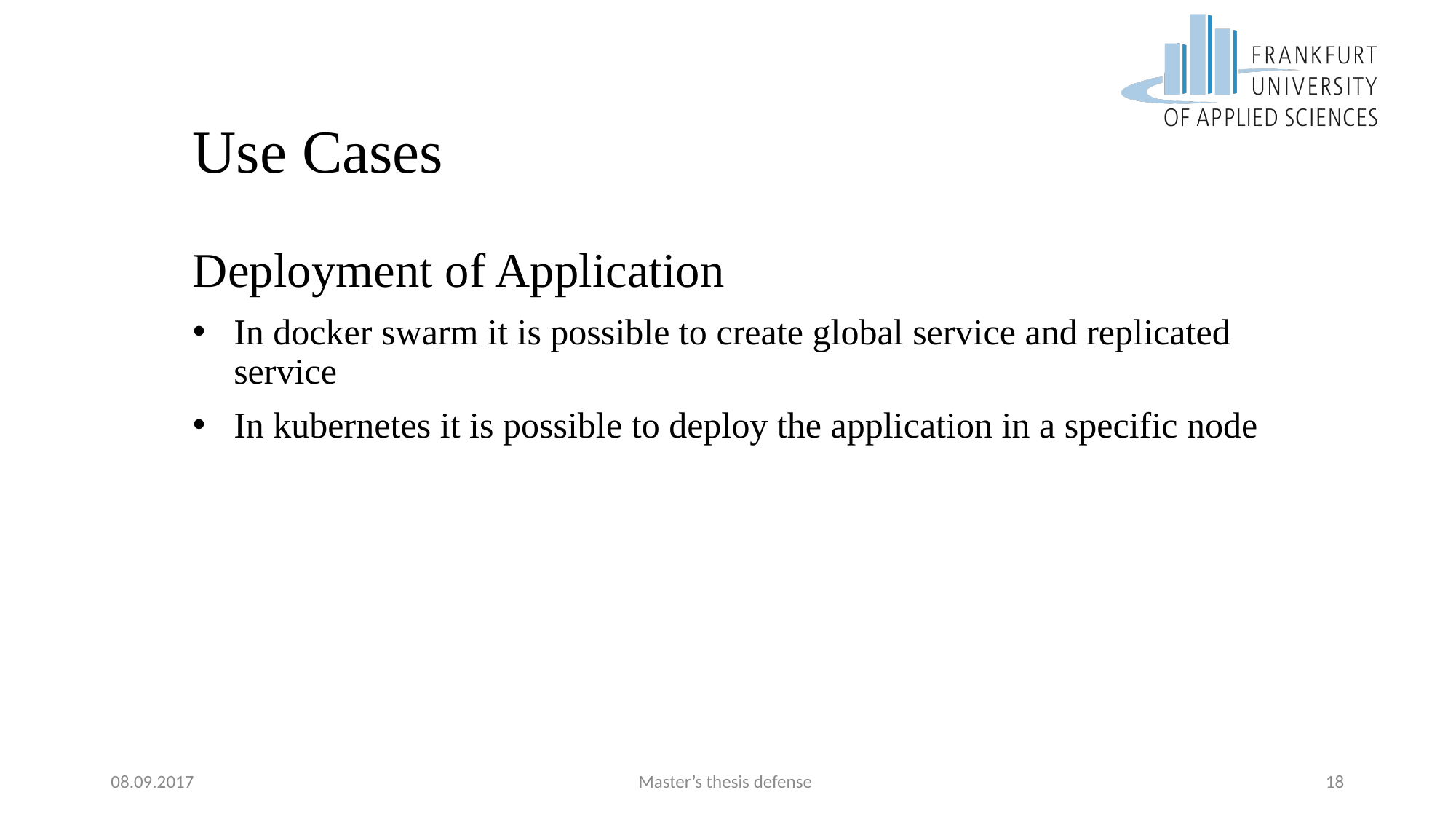

# Use Cases
Deployment of Application
In docker swarm it is possible to create global service and replicated service
In kubernetes it is possible to deploy the application in a specific node

08.09.2017
Master’s thesis defense
18